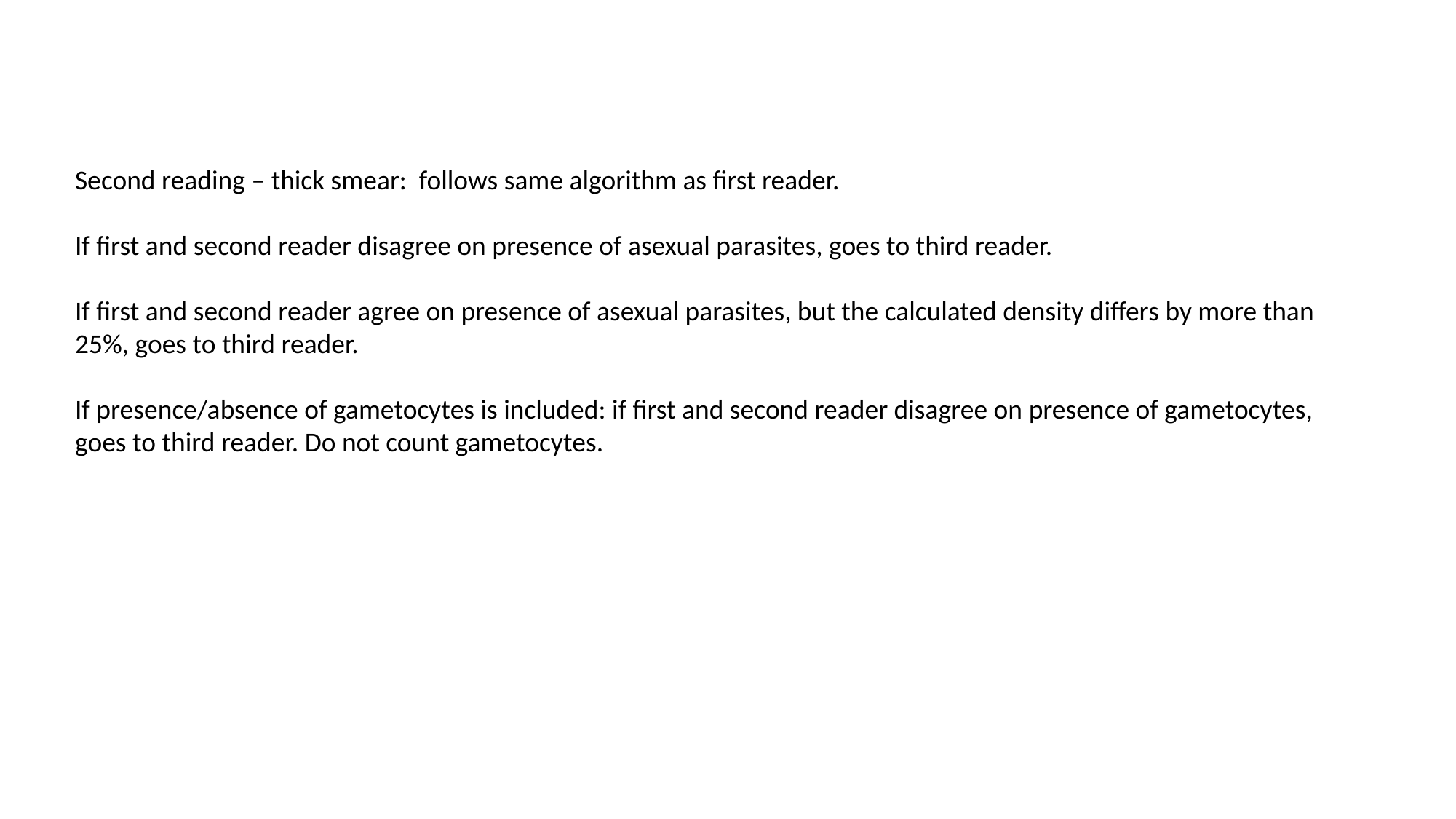

Second reading – thick smear:  follows same algorithm as first reader.

If first and second reader disagree on presence of asexual parasites, goes to third reader.

If first and second reader agree on presence of asexual parasites, but the calculated density differs by more than 25%, goes to third reader.

If presence/absence of gametocytes is included: if first and second reader disagree on presence of gametocytes, goes to third reader. Do not count gametocytes.